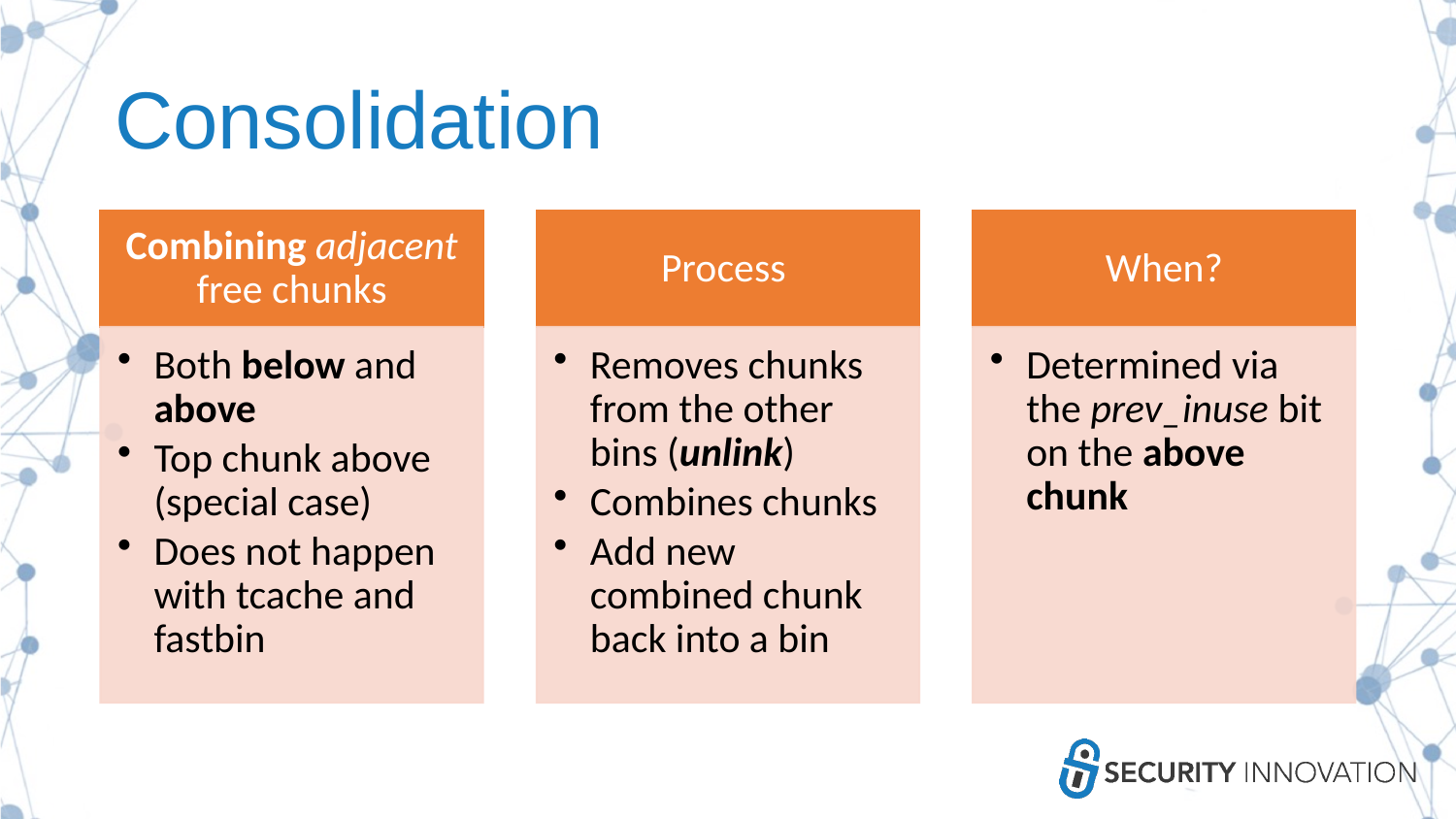

# Consolidation
Combining adjacent free chunks
Both below and above
Top chunk above (special case)
Does not happen with tcache and fastbin
Process
Removes chunks from the other bins (unlink)
Combines chunks
Add new combined chunk back into a bin
When?
Determined via the prev_inuse bit on the above chunk